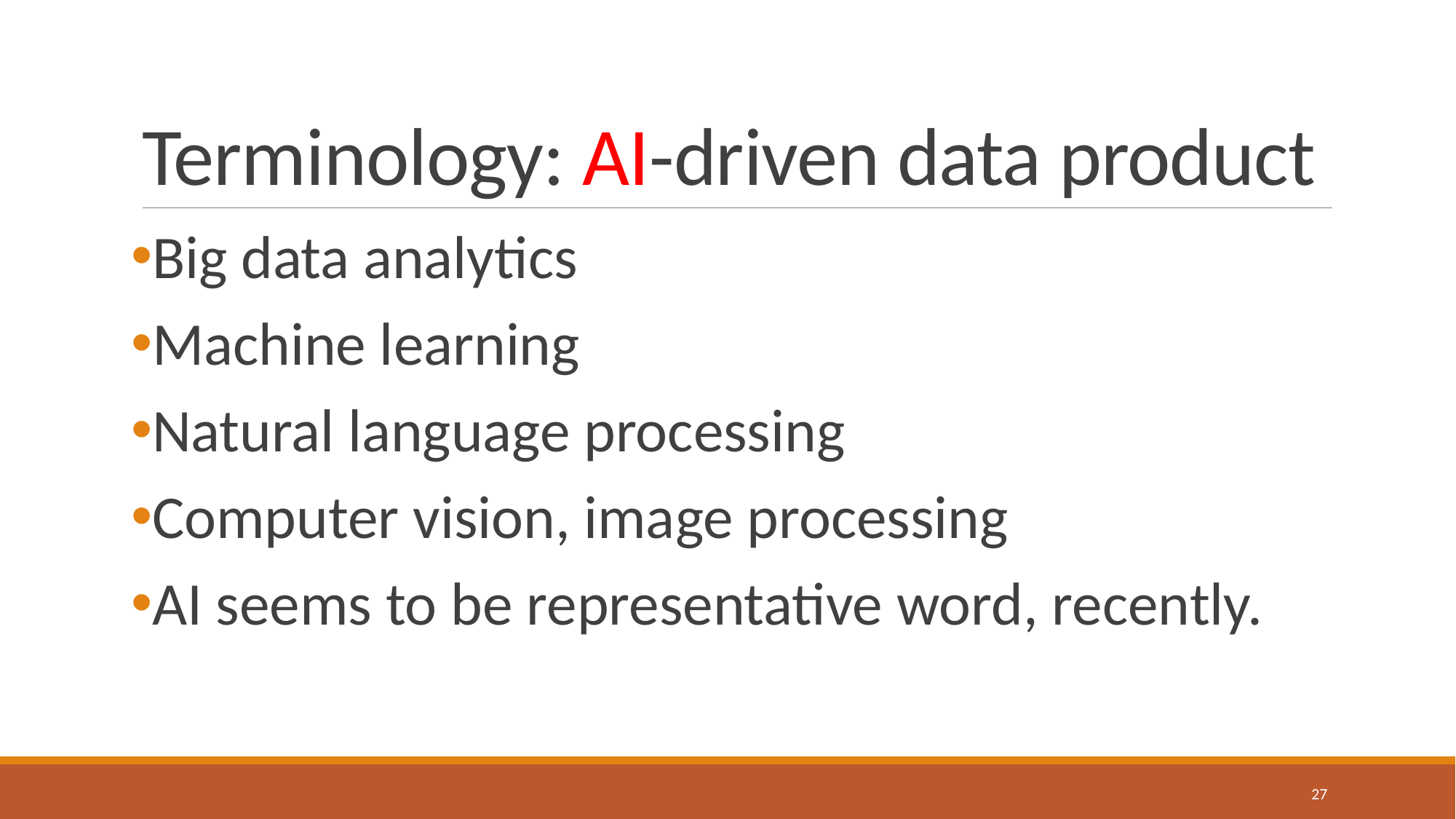

# Terminology: AI-driven data product
Big data analytics
Machine learning
Natural language processing
Computer vision, image processing
AI seems to be representative word, recently.
27